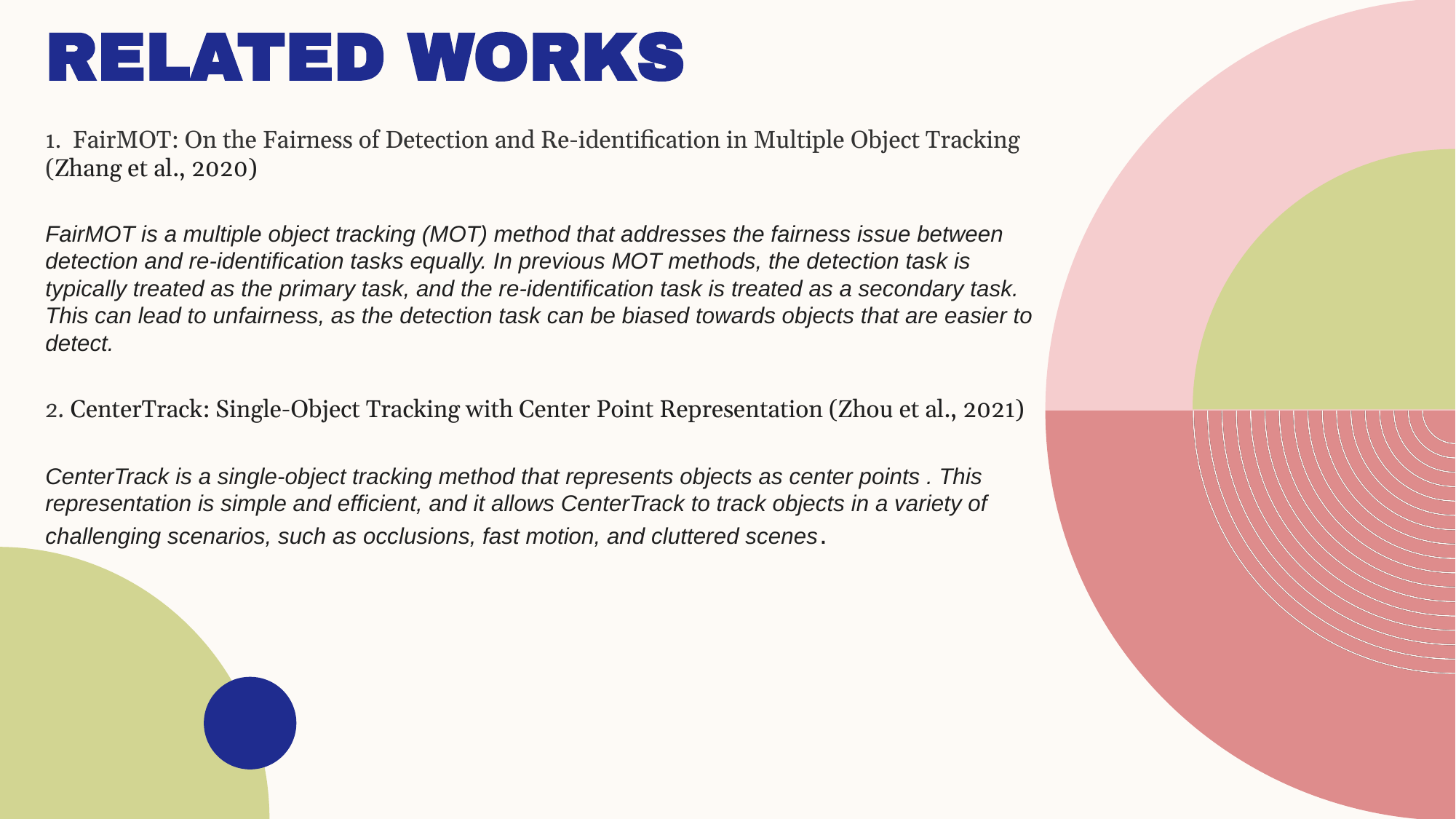

# Related works
1.  FairMOT: On the Fairness of Detection and Re-identification in Multiple Object Tracking (Zhang et al., 2020)

FairMOT is a multiple object tracking (MOT) method that addresses the fairness issue between detection and re-identification tasks equally. In previous MOT methods, the detection task is typically treated as the primary task, and the re-identification task is treated as a secondary task. This can lead to unfairness, as the detection task can be biased towards objects that are easier to detect.

2. CenterTrack: Single-Object Tracking with Center Point Representation (Zhou et al., 2021)

CenterTrack is a single-object tracking method that represents objects as center points . This representation is simple and efficient, and it allows CenterTrack to track objects in a variety of challenging scenarios, such as occlusions, fast motion, and cluttered scenes.